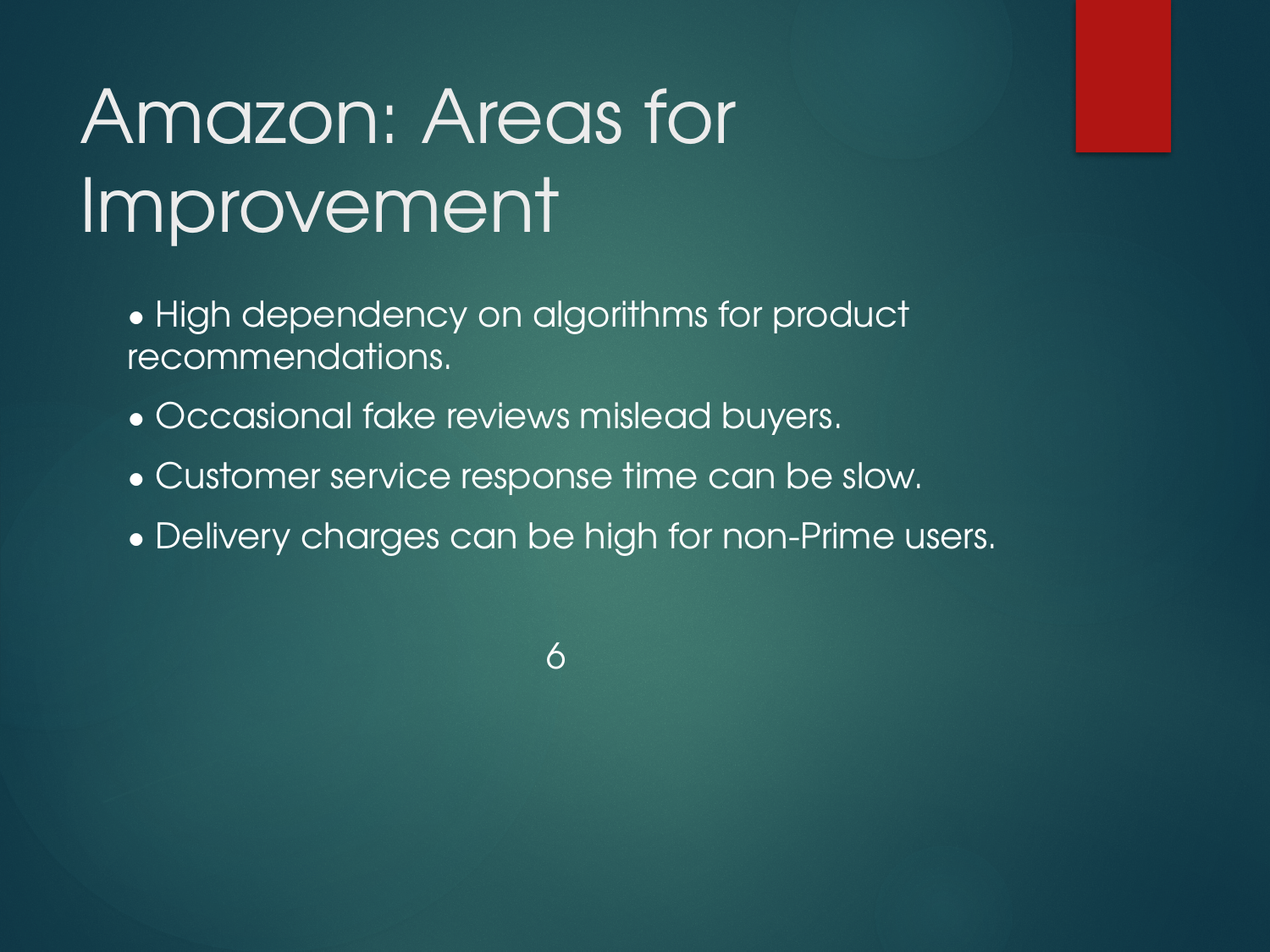

# Amazon: Areas for Improvement
• High dependency on algorithms for product recommendations.
• Occasional fake reviews mislead buyers.
• Customer service response time can be slow.
• Delivery charges can be high for non-Prime users.

                                           6